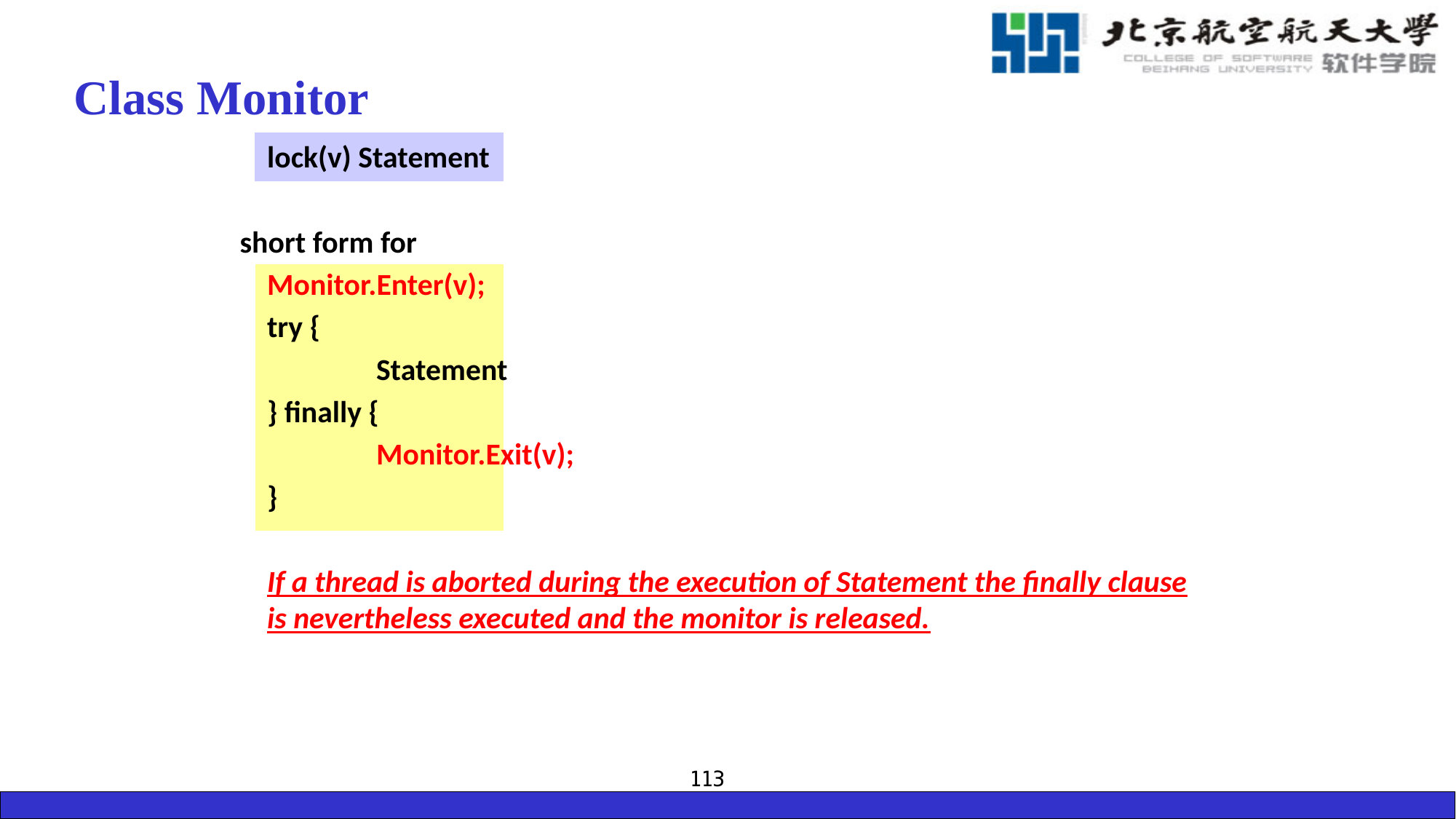

# Class Monitor
	lock(v) Statement

short form for
	Monitor.Enter(v);
	try {
		Statement
	} finally {
		Monitor.Exit(v);
	}

	If a thread is aborted during the execution of Statement the finally clause is nevertheless executed and the monitor is released.

113